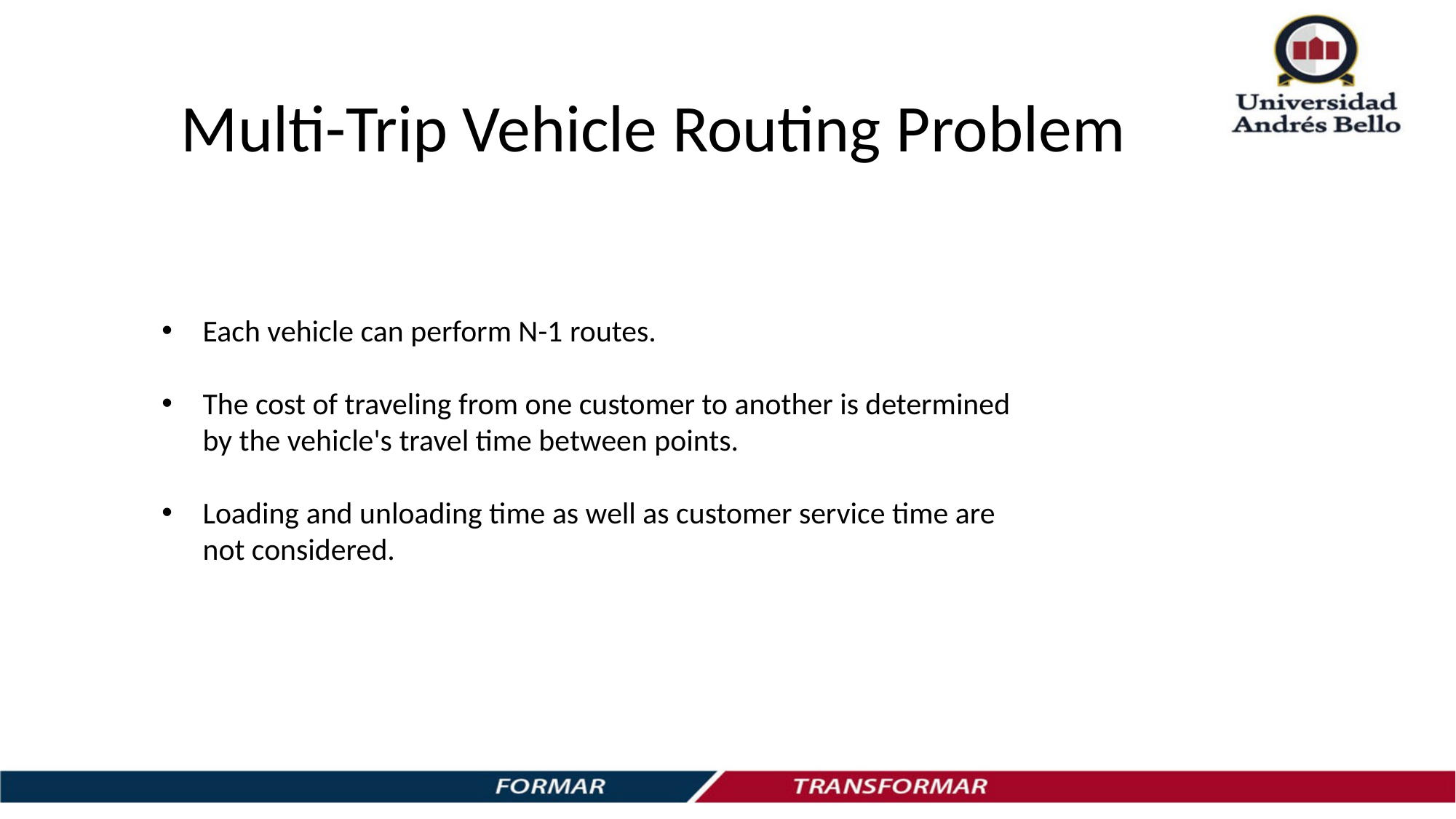

# Multi-Trip Vehicle Routing Problem

Each vehicle can perform N-1 routes.

The cost of traveling from one customer to another is determined by the vehicle's travel time between points.

Loading and unloading time as well as customer service time are not considered.